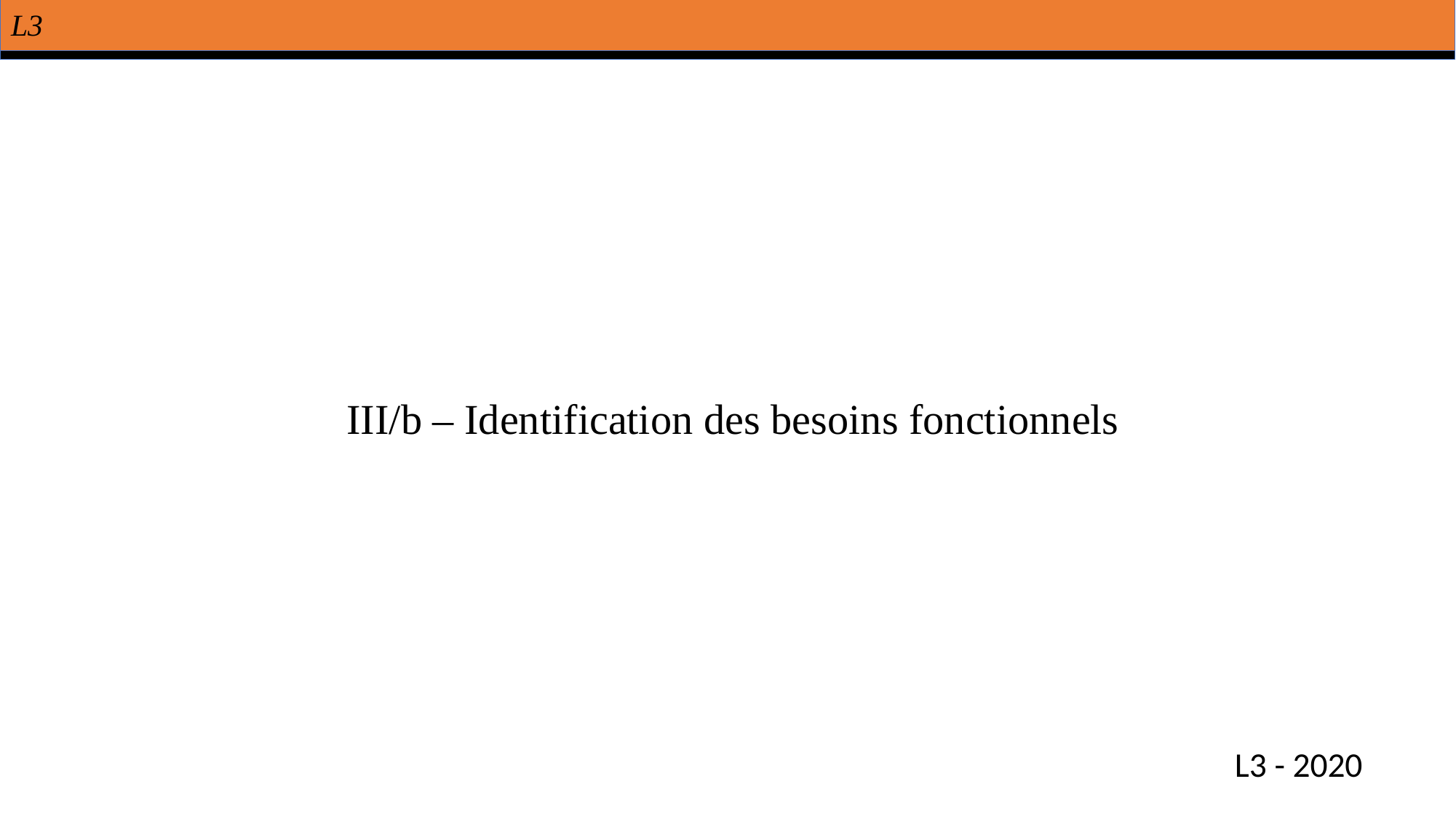

L3

# III/b – Identification des besoins fonctionnels
L3 - 2020